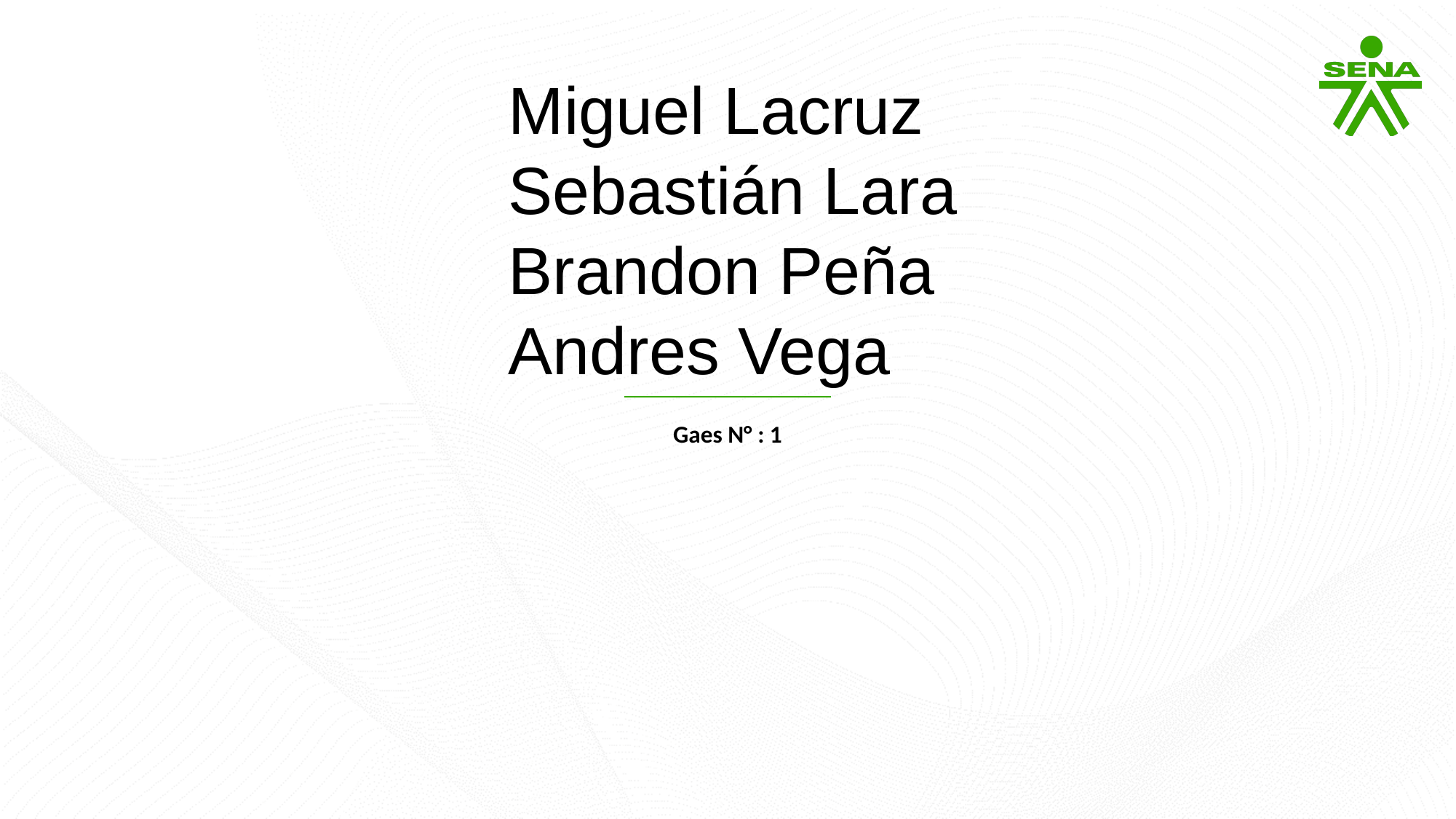

Miguel Lacruz
Sebastián Lara
Brandon Peña
Andres Vega
Gaes N° : 1